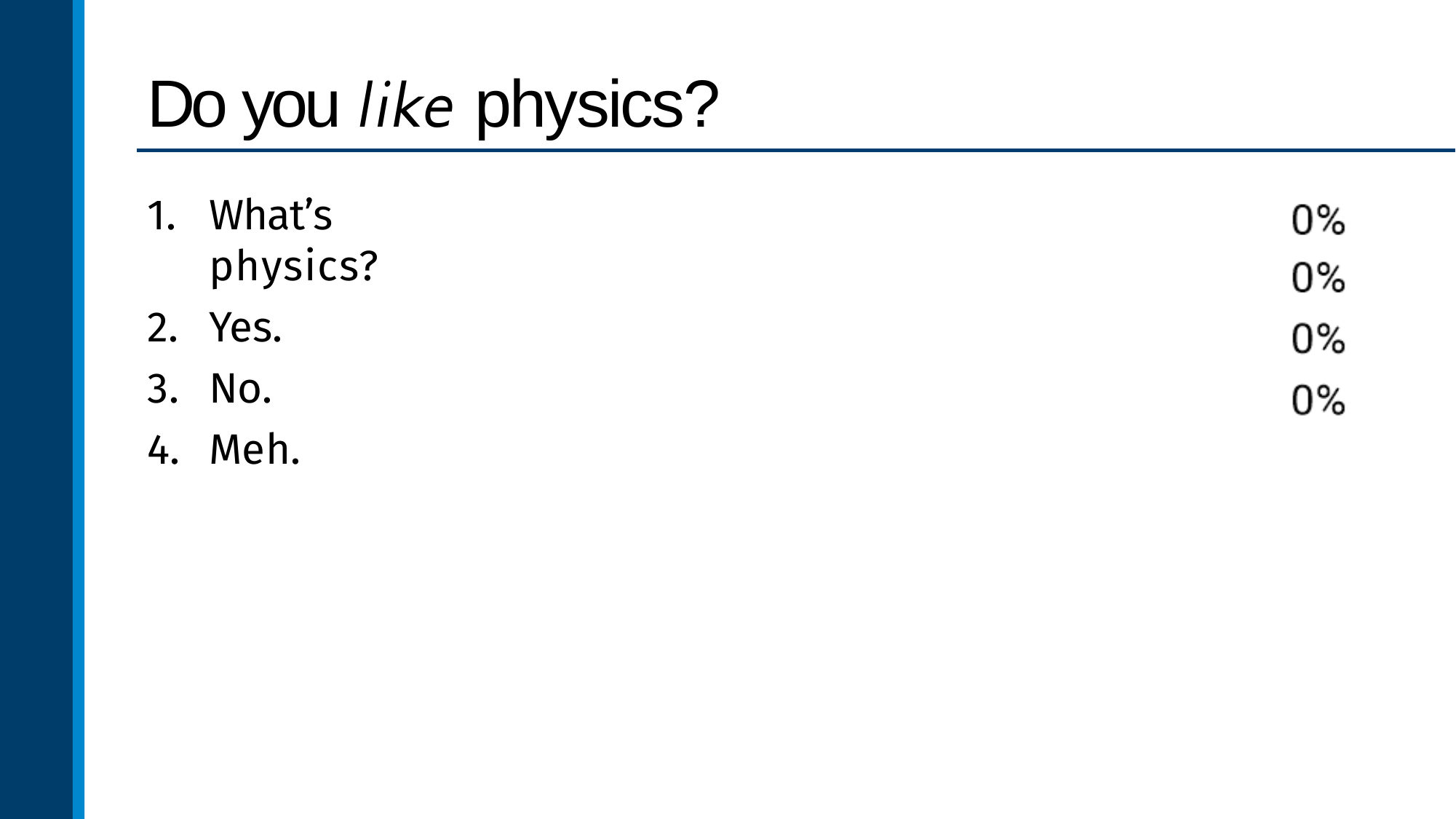

# Do you like physics?
What’s physics?
Yes.
No.
Meh.